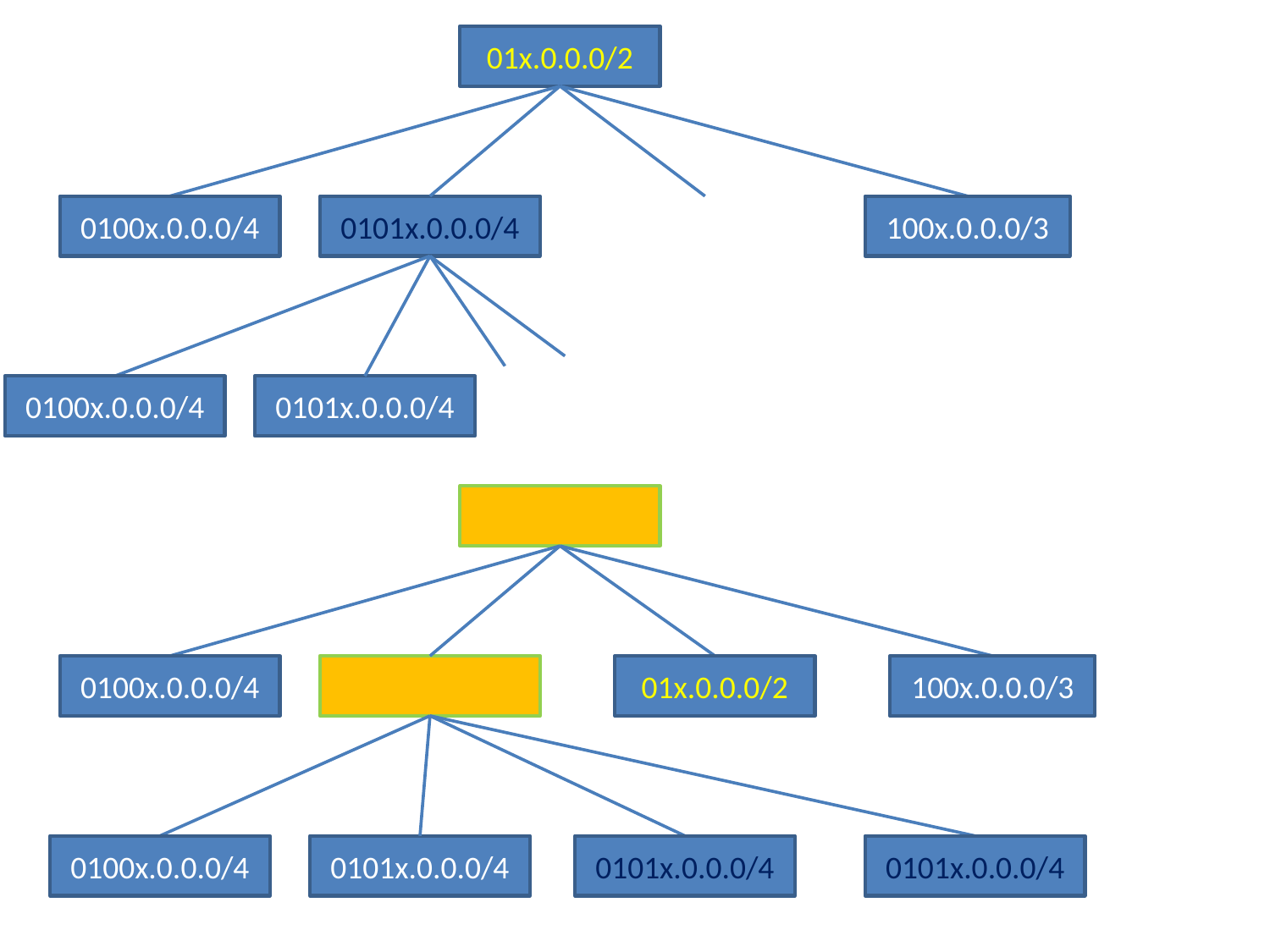

01x.0.0.0/2
0100x.0.0.0/4
0101x.0.0.0/4
100x.0.0.0/3
0100x.0.0.0/4
0101x.0.0.0/4

0100x.0.0.0/4

01x.0.0.0/2
100x.0.0.0/3
0100x.0.0.0/4
0101x.0.0.0/4
0101x.0.0.0/4
0101x.0.0.0/4